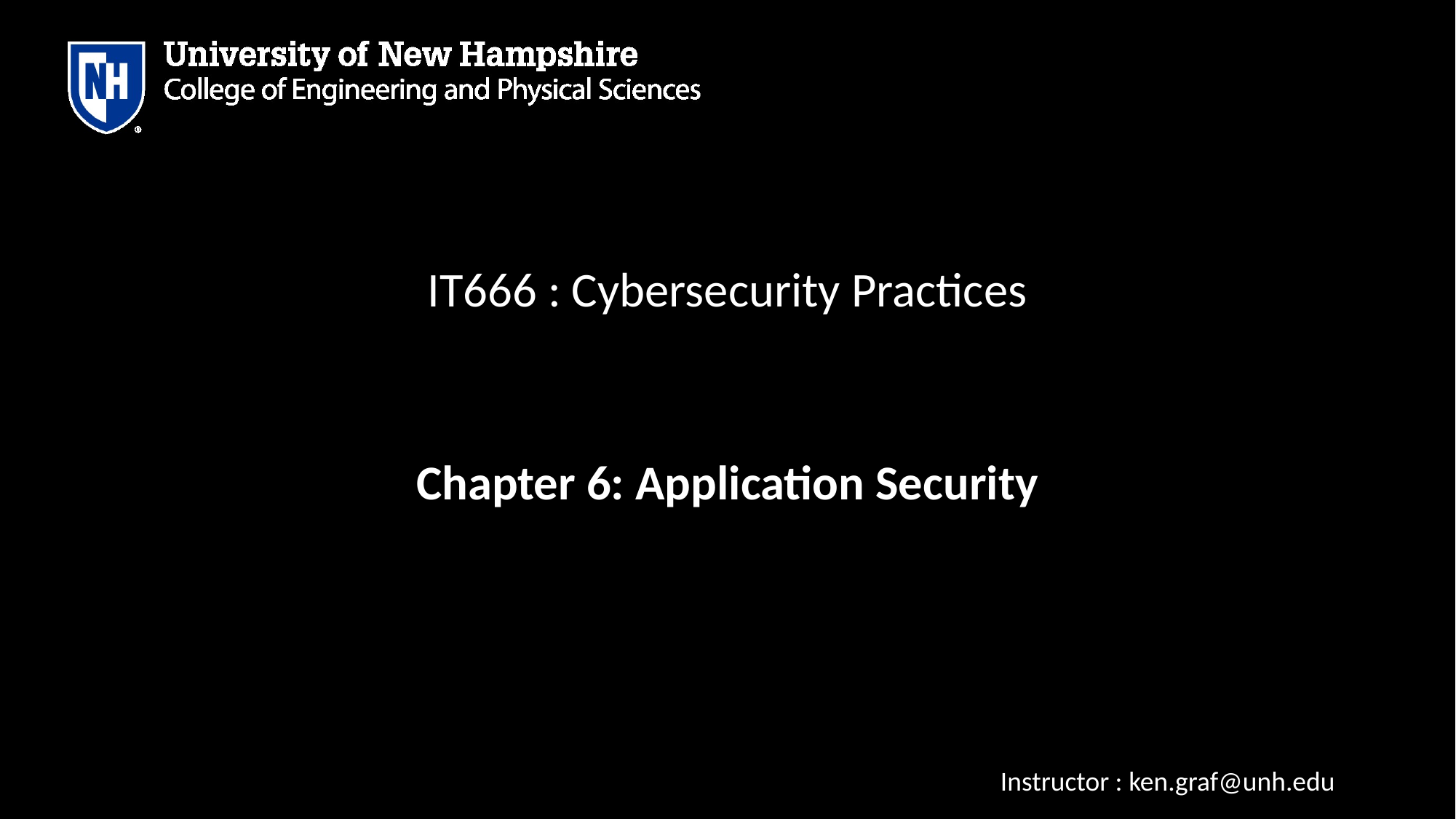

# IT666 : Cybersecurity Practices
Chapter 6: Application Security